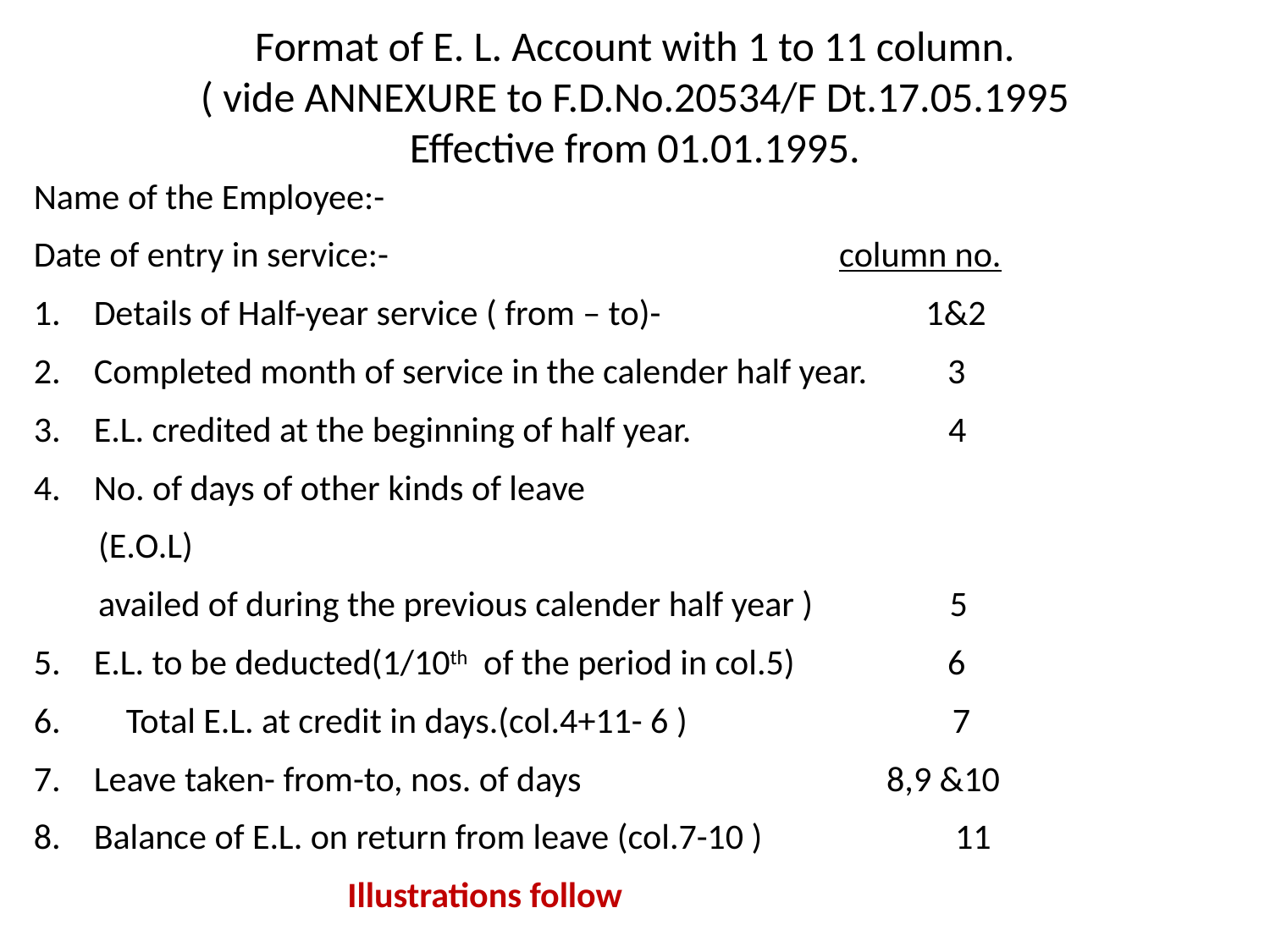

# Format of E. L. Account with 1 to 11 column. ( vide ANNEXURE to F.D.No.20534/F Dt.17.05.1995 Effective from 01.01.1995.
Name of the Employee:-
Date of entry in service:-                                                        column no.
Details of Half-year service ( from – to)-                                 1&2
Completed month of service in the calender half year.          3
E.L. credited at the beginning of half year.                                4
No. of days of other kinds of leave
        (E.O.L)
        availed of during the previous calender half year )                 5
E.L. to be deducted(1/10th  of the period in col.5)                   6
    Total E.L. at credit in days.(col.4+11- 6 )                                 7
Leave taken- from-to, nos. of days                                      8,9 &10
Balance of E.L. on return from leave (col.7-10 )                        11
                                       Illustrations follow